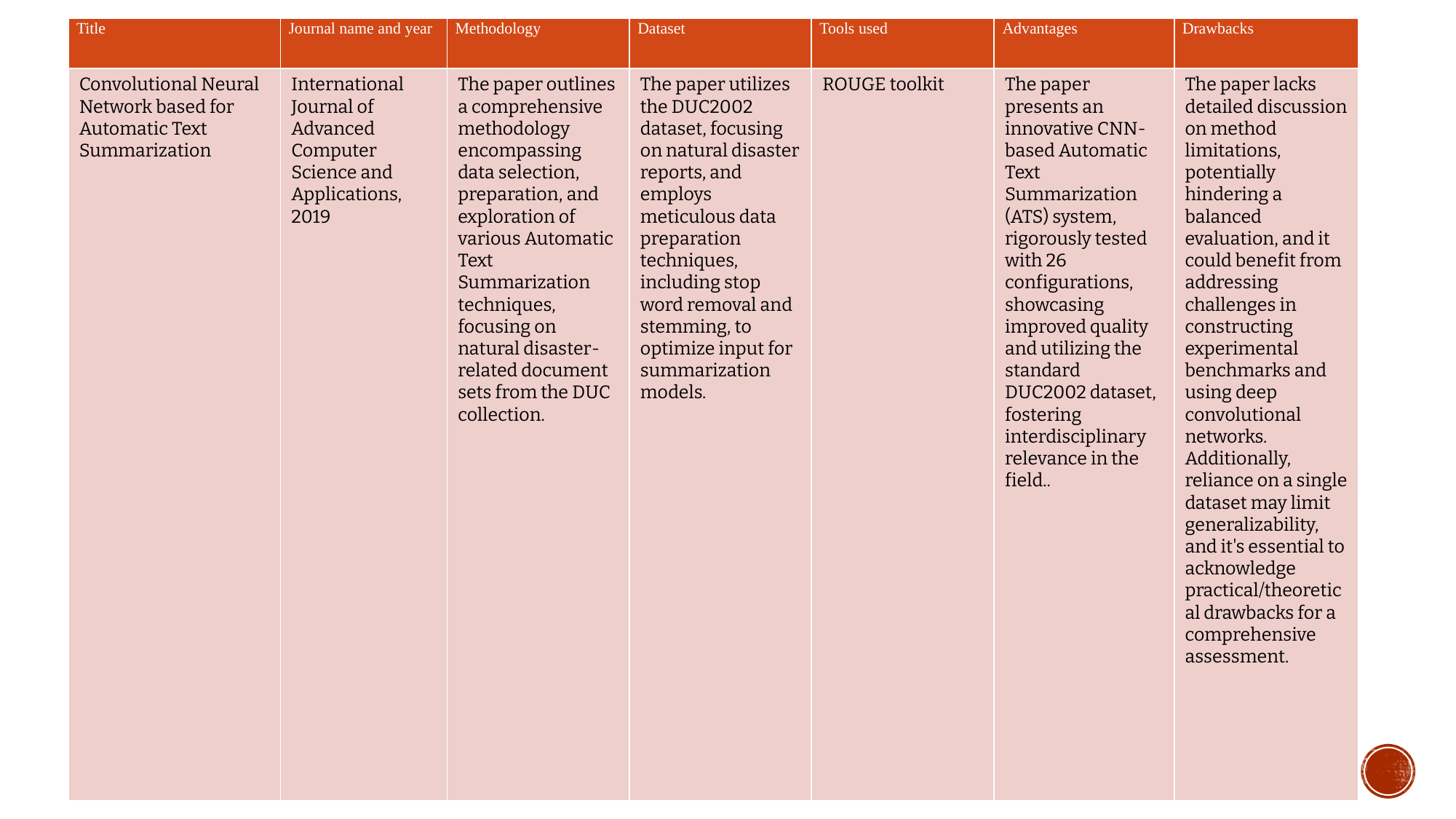

| Title | Journal name and year | Methodology | Dataset | Tools used | Advantages | Drawbacks |
| --- | --- | --- | --- | --- | --- | --- |
| Convolutional Neural Network based for Automatic Text Summarization | International Journal of Advanced Computer Science and Applications, 2019 | The paper outlines a comprehensive methodology encompassing data selection, preparation, and exploration of various Automatic Text Summarization techniques, focusing on natural disaster-related document sets from the DUC collection. | The paper utilizes the DUC2002 dataset, focusing on natural disaster reports, and employs meticulous data preparation techniques, including stop word removal and stemming, to optimize input for summarization models. | ROUGE toolkit | The paper presents an innovative CNN-based Automatic Text Summarization (ATS) system, rigorously tested with 26 configurations, showcasing improved quality and utilizing the standard DUC2002 dataset, fostering interdisciplinary relevance in the field.. | The paper lacks detailed discussion on method limitations, potentially hindering a balanced evaluation, and it could benefit from addressing challenges in constructing experimental benchmarks and using deep convolutional networks. Additionally, reliance on a single dataset may limit generalizability, and it's essential to acknowledge practical/theoretical drawbacks for a comprehensive assessment. |